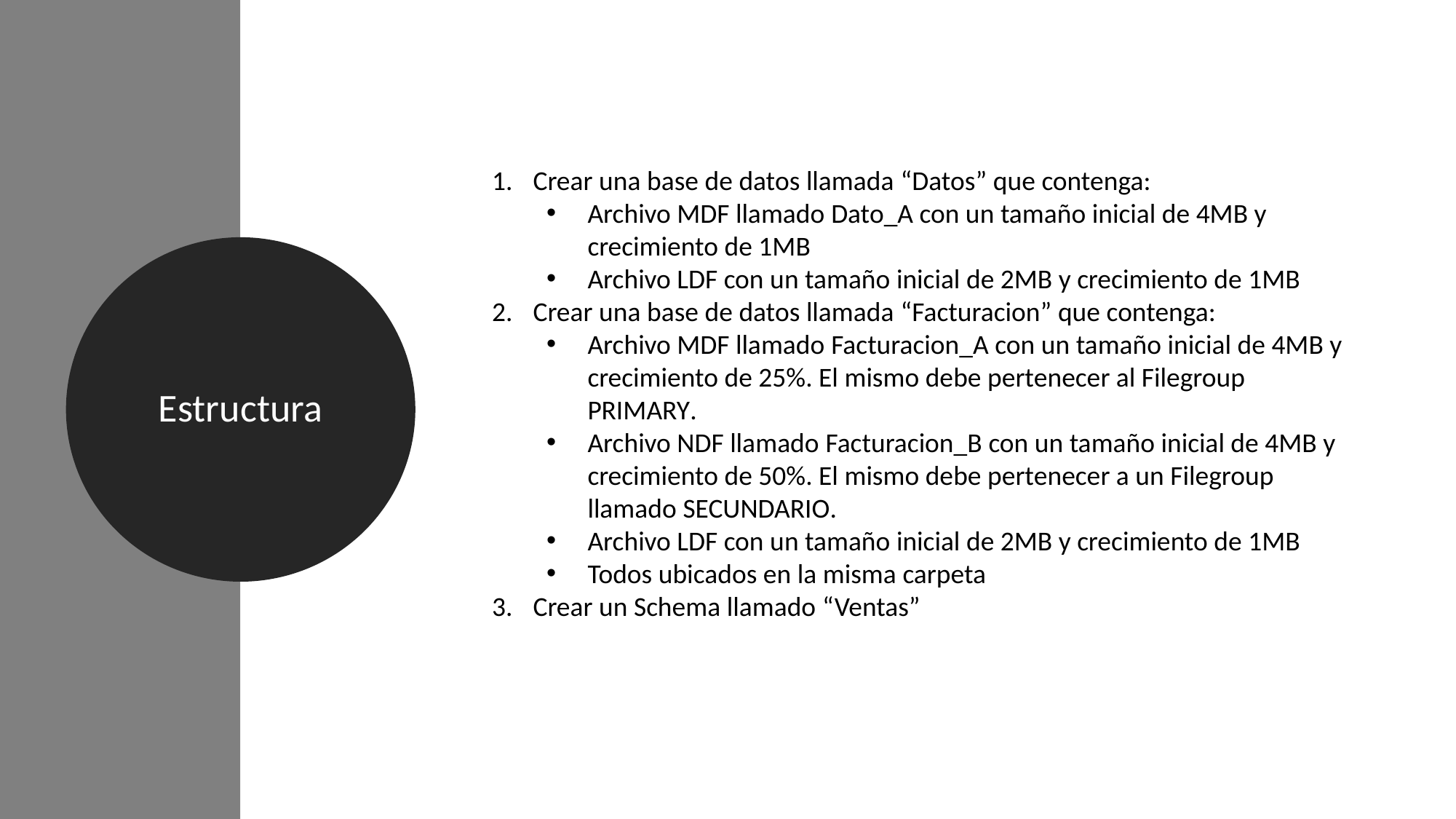

Crear una base de datos llamada “Datos” que contenga:
Archivo MDF llamado Dato_A con un tamaño inicial de 4MB y crecimiento de 1MB
Archivo LDF con un tamaño inicial de 2MB y crecimiento de 1MB
Crear una base de datos llamada “Facturacion” que contenga:
Archivo MDF llamado Facturacion_A con un tamaño inicial de 4MB y crecimiento de 25%. El mismo debe pertenecer al Filegroup PRIMARY.
Archivo NDF llamado Facturacion_B con un tamaño inicial de 4MB y crecimiento de 50%. El mismo debe pertenecer a un Filegroup llamado SECUNDARIO.
Archivo LDF con un tamaño inicial de 2MB y crecimiento de 1MB
Todos ubicados en la misma carpeta
Crear un Schema llamado “Ventas”
Estructura